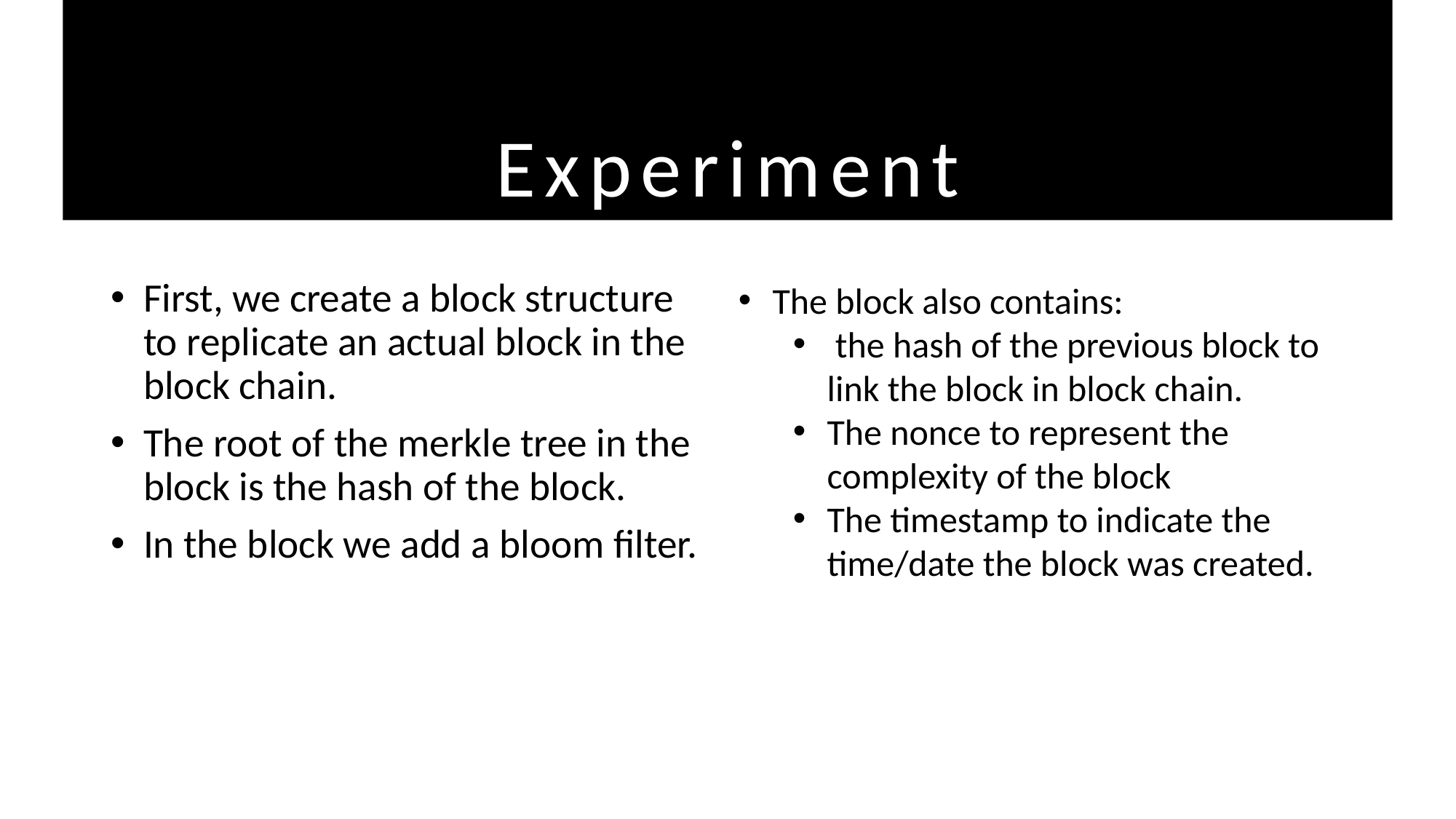

# Experiment
First, we create a block structure to replicate an actual block in the block chain.
The root of the merkle tree in the block is the hash of the block.
In the block we add a bloom filter.

The block also contains:
 the hash of the previous block to link the block in block chain.
The nonce to represent the complexity of the block
The timestamp to indicate the time/date the block was created.